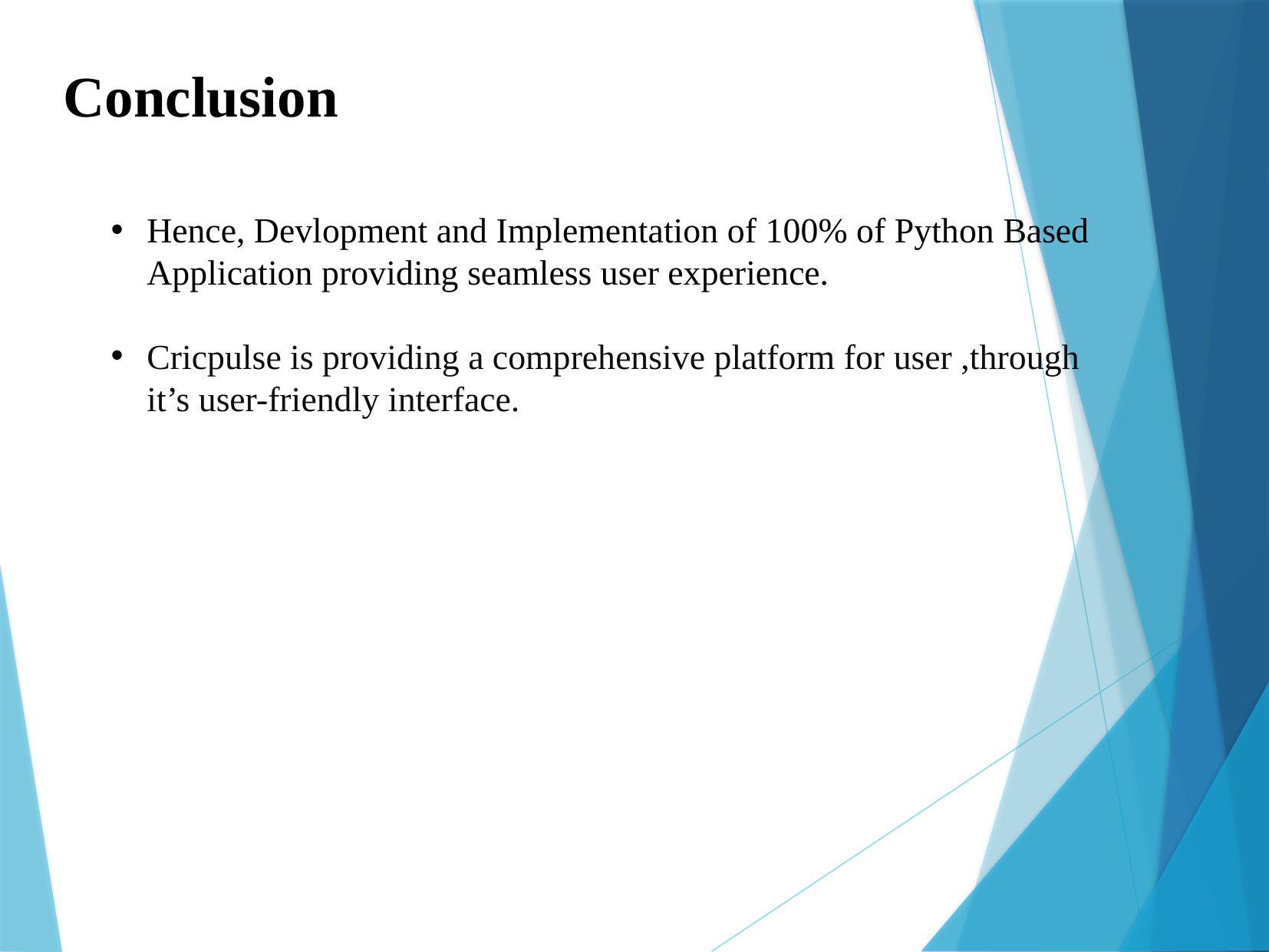

Conclusion

Hence, Devlopment and Implementation of 100% of Python Based  Application providing seamless user experience.

Cricpulse is providing a comprehensive platform for user ,through it’s user-friendly interface.